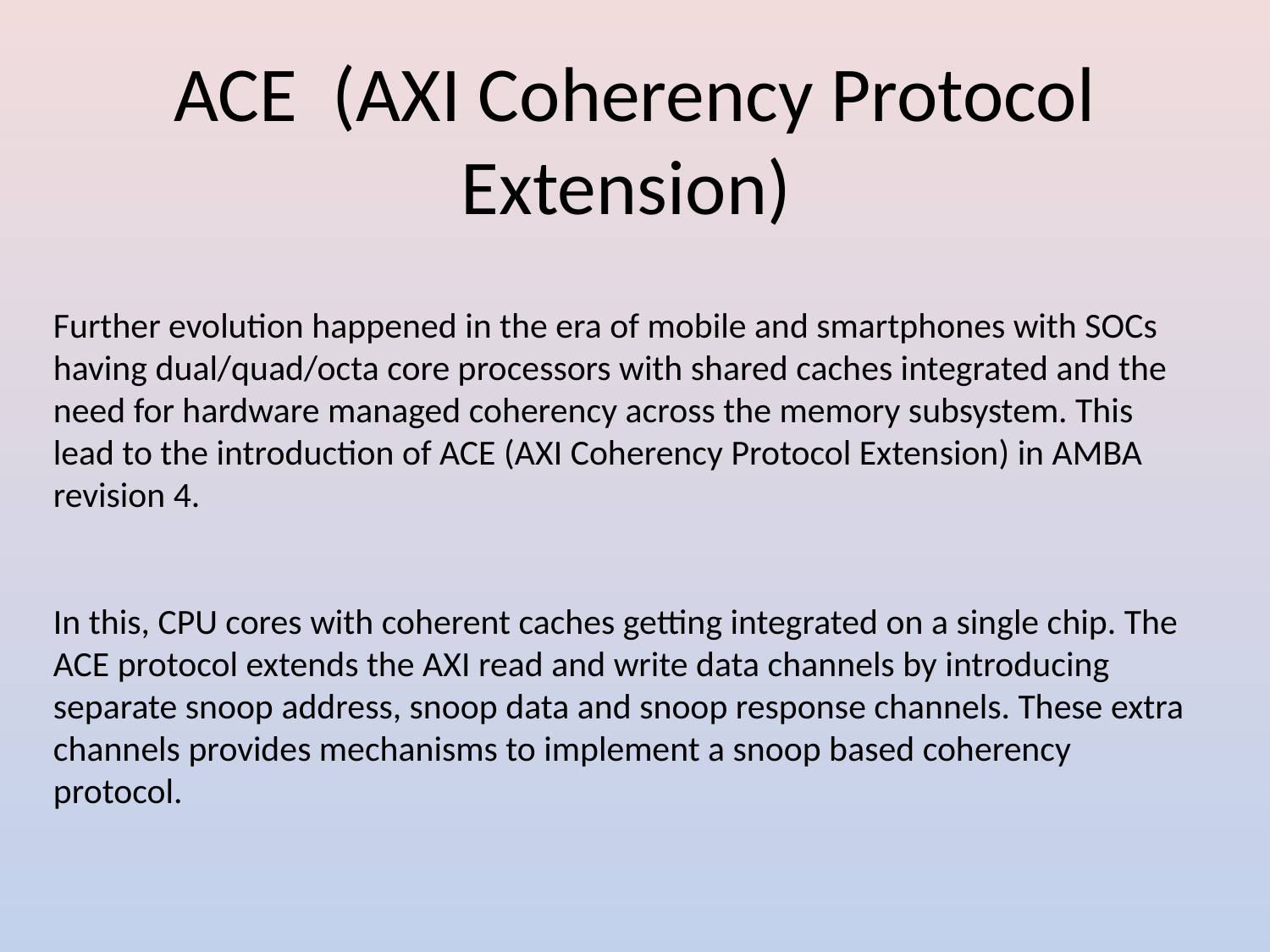

ACE  (AXI Coherency Protocol Extension)
Further evolution happened in the era of mobile and smartphones with SOCs having dual/quad/octa core processors with shared caches integrated and the need for hardware managed coherency across the memory subsystem. This lead to the introduction of ACE (AXI Coherency Protocol Extension) in AMBA revision 4.

In this, CPU cores with coherent caches getting integrated on a single chip. The ACE protocol extends the AXI read and write data channels by introducing separate snoop address, snoop data and snoop response channels. These extra channels provides mechanisms to implement a snoop based coherency protocol.